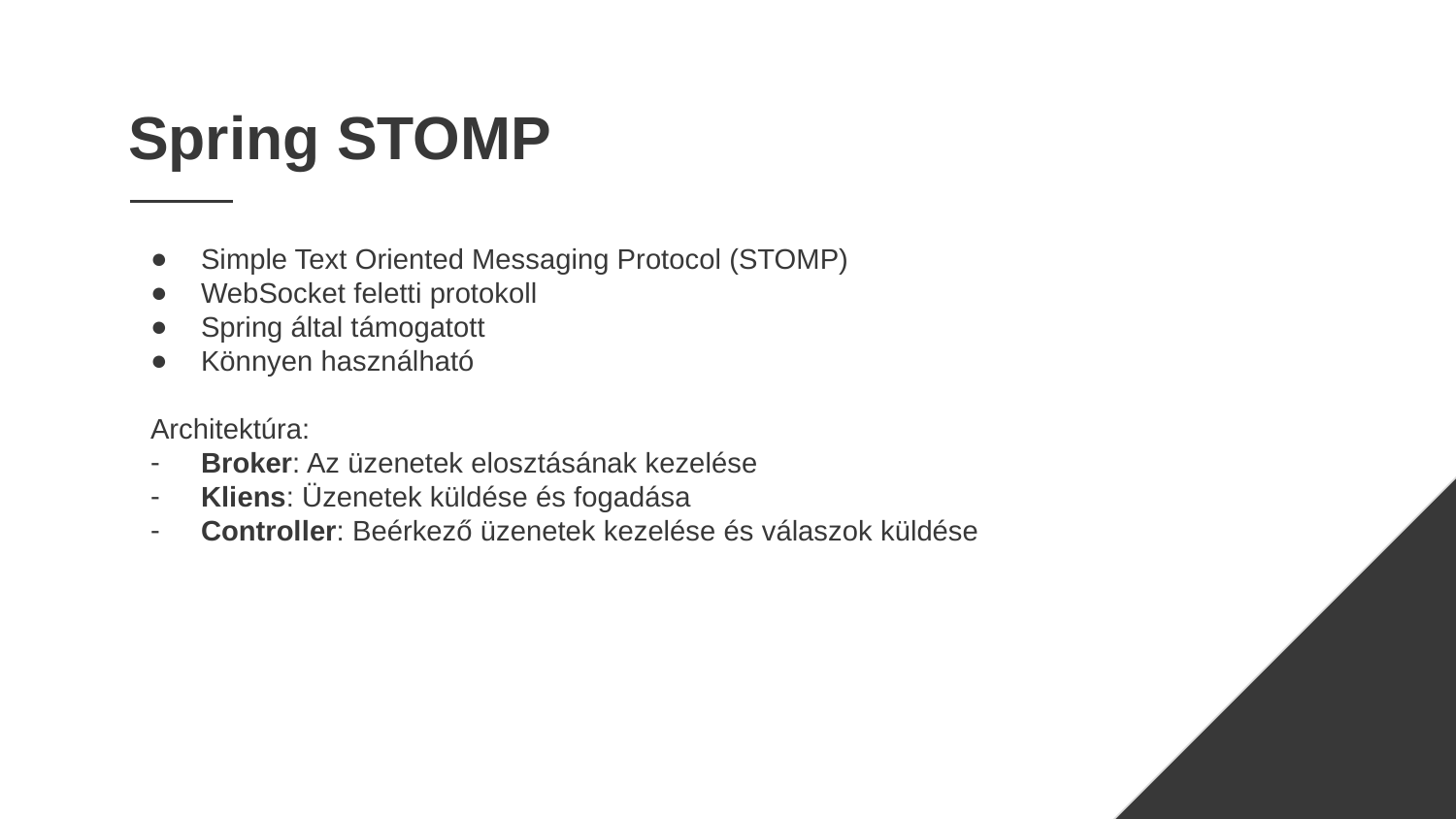

# Spring STOMP
Simple Text Oriented Messaging Protocol (STOMP)
WebSocket feletti protokoll
Spring által támogatott
Könnyen használható

Architektúra:
Broker: Az üzenetek elosztásának kezelése
Kliens: Üzenetek küldése és fogadása
Controller: Beérkező üzenetek kezelése és válaszok küldése